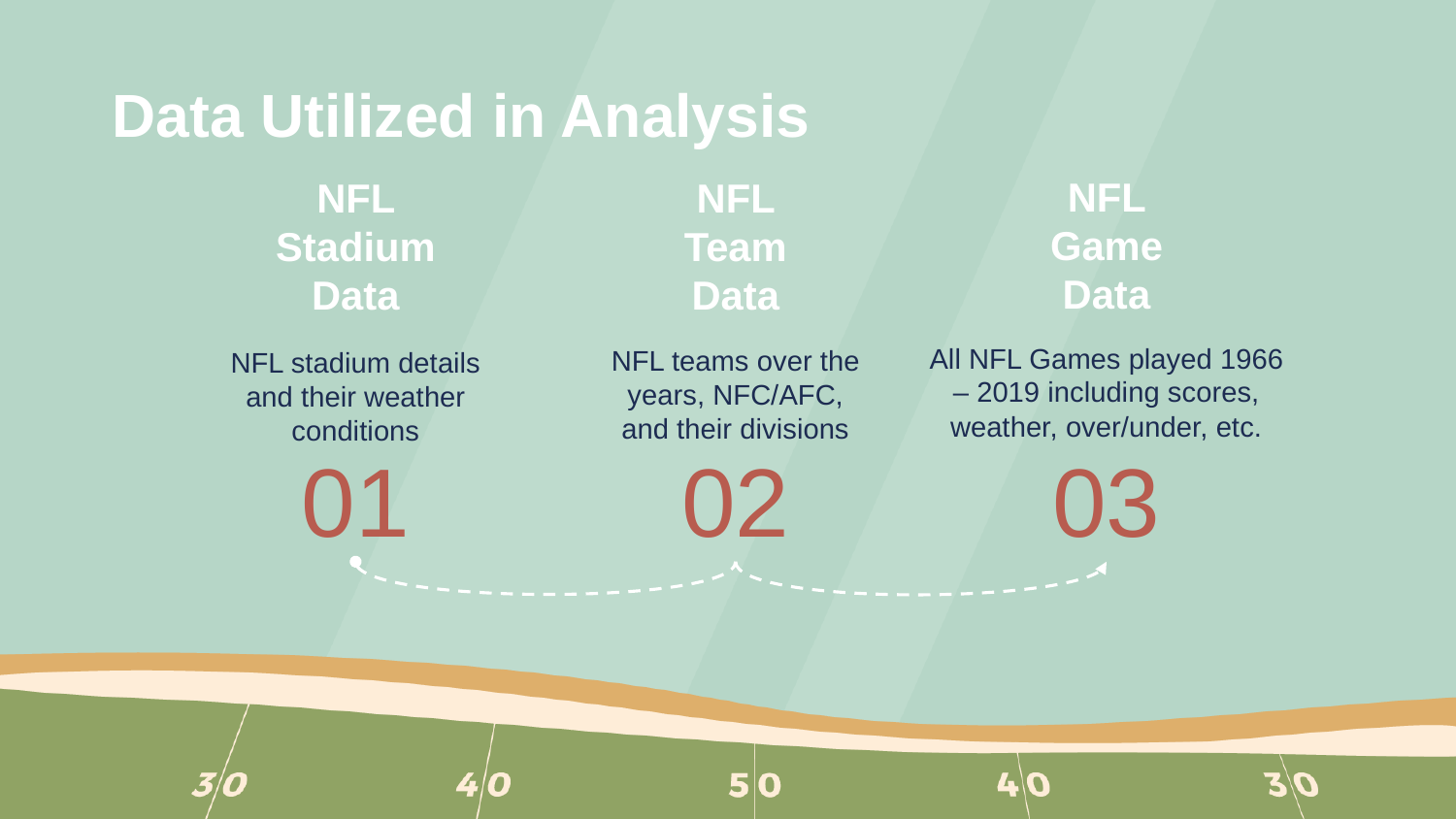

# Data Utilized in Analysis
NFL Game Data
NFL Team Data
NFL Stadium Data
All NFL Games played 1966 – 2019 including scores, weather, over/under, etc.
NFL teams over the years, NFC/AFC, and their divisions
NFL stadium details and their weather conditions
01
02
03